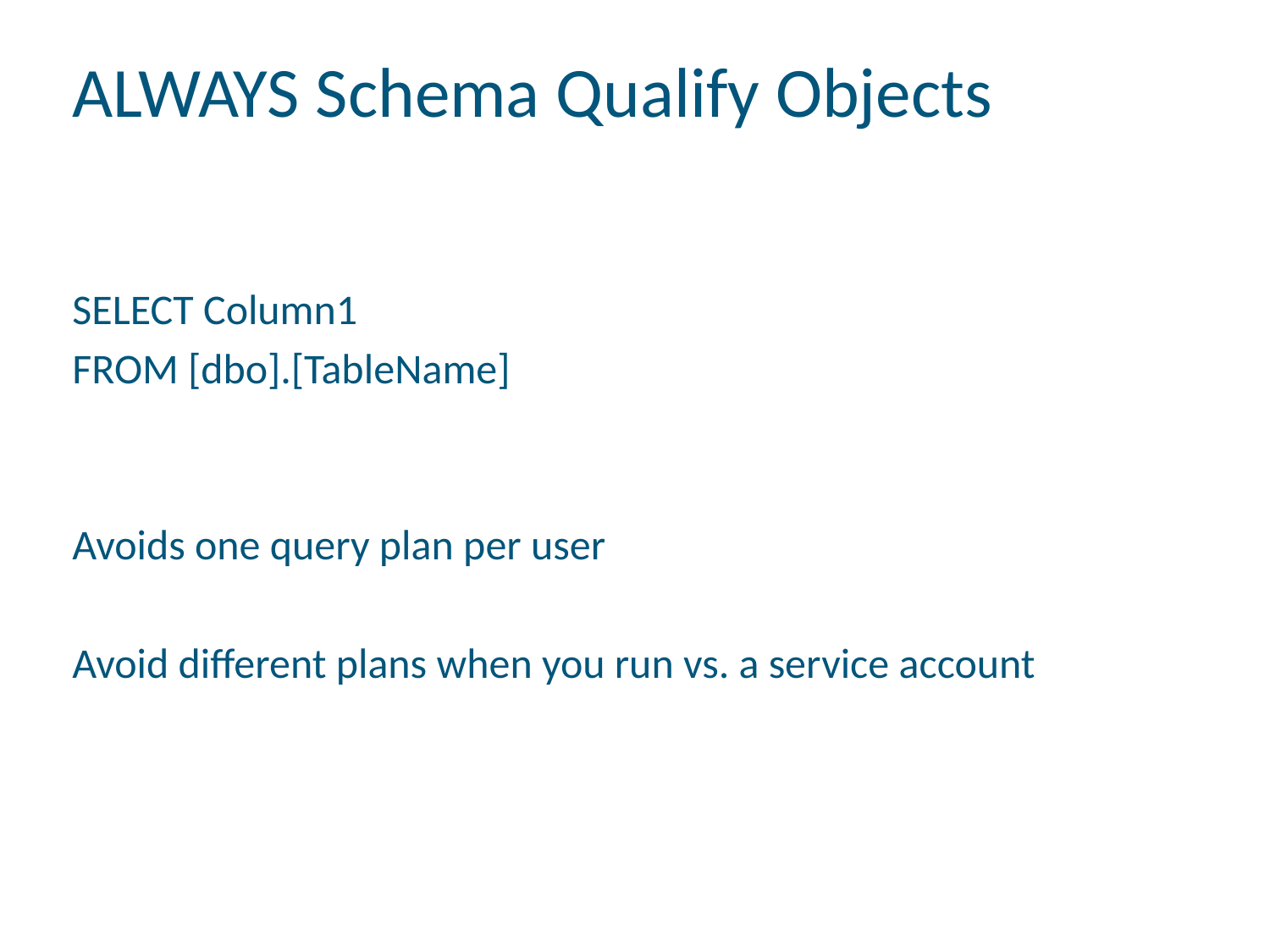

# ALWAYS Schema Qualify Objects

SELECT Column1
FROM [dbo].[TableName]

Avoids one query plan per user

Avoid different plans when you run vs. a service account
SELECT